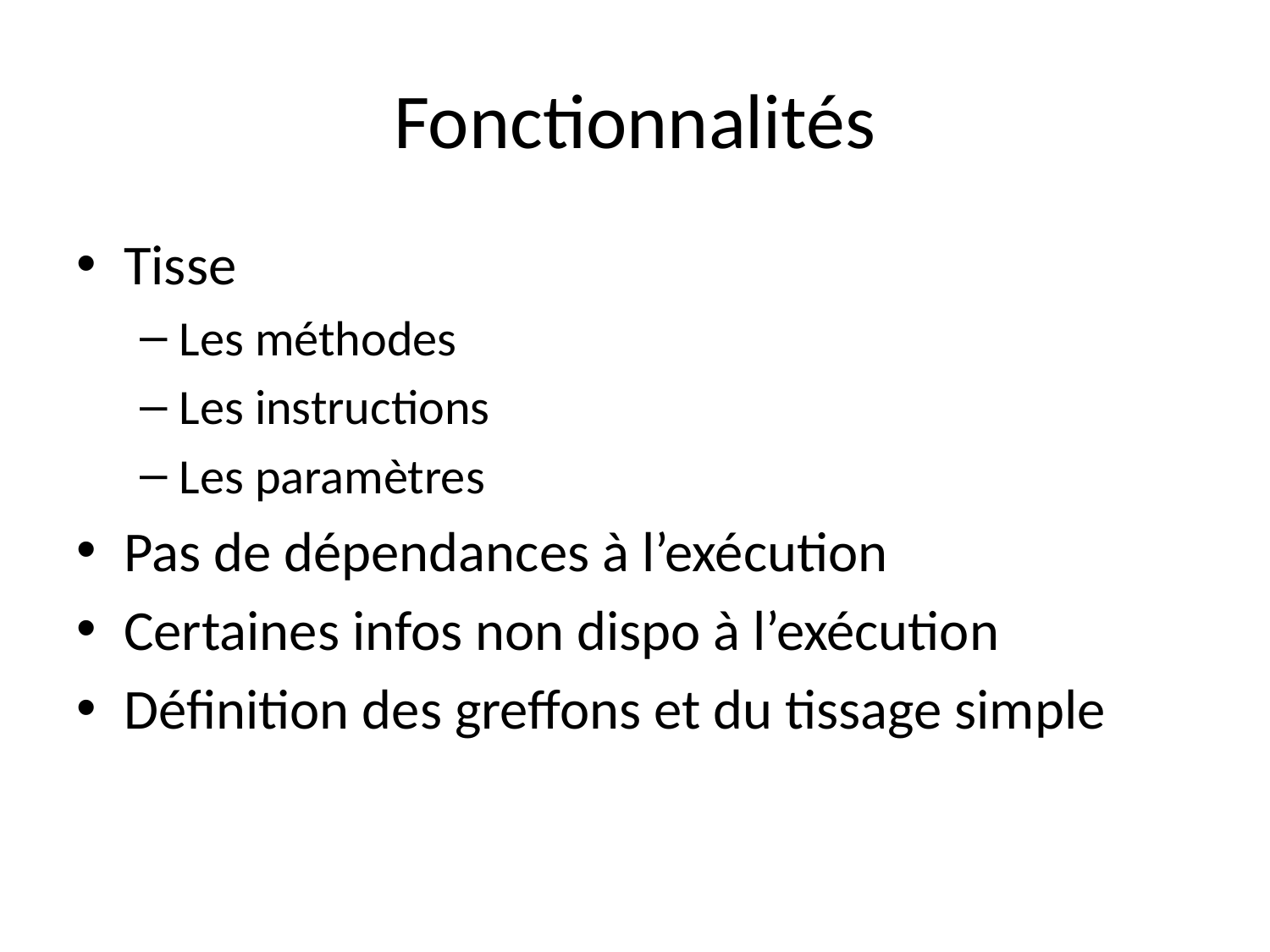

# Fonctionnalités
Tisse
Les méthodes
Les instructions
Les paramètres
Pas de dépendances à l’exécution
Certaines infos non dispo à l’exécution
Définition des greffons et du tissage simple